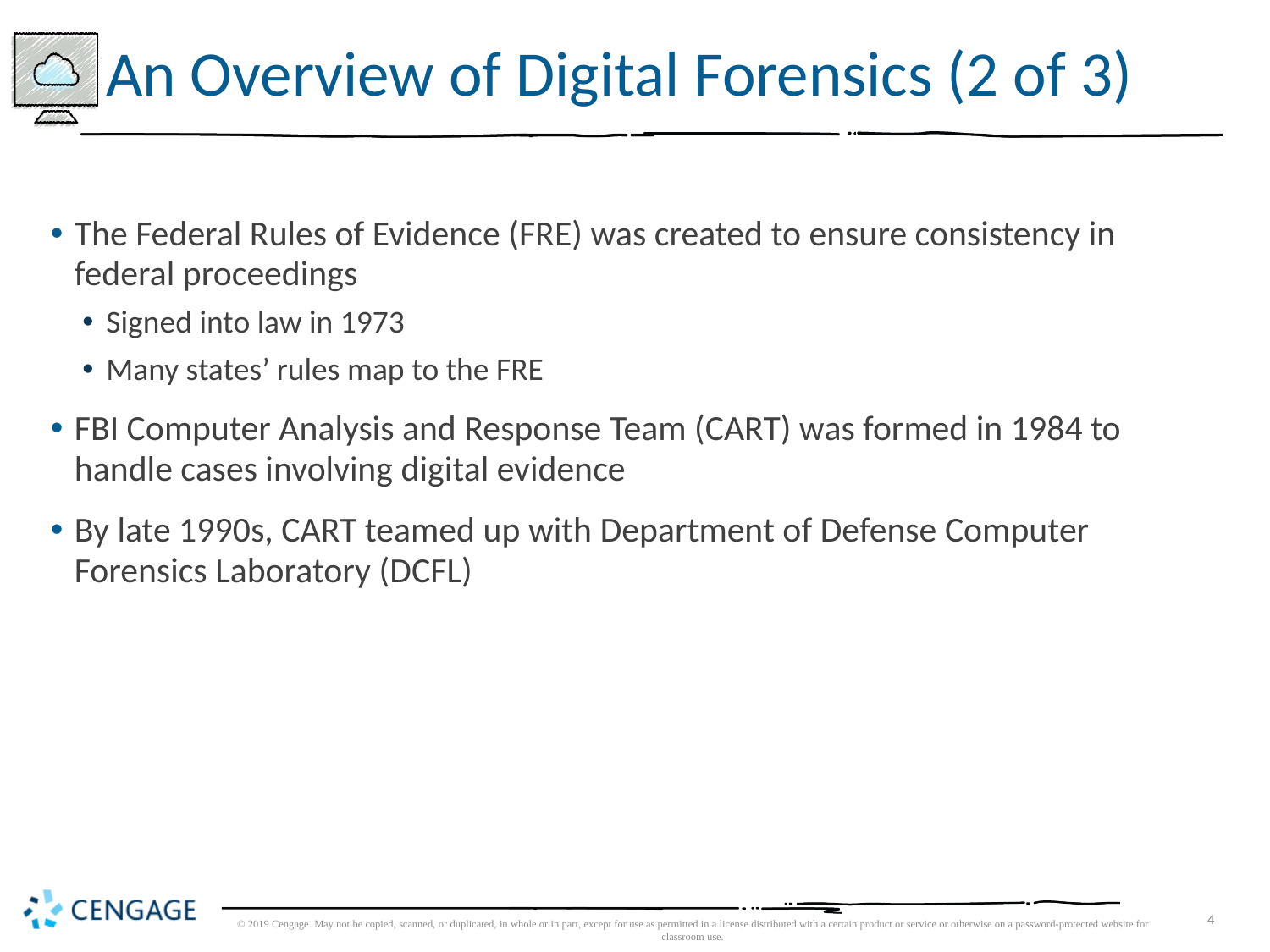

# An Overview of Digital Forensics (2 of 3)
The Federal Rules of Evidence (FRE) was created to ensure consistency in federal proceedings
Signed into law in 1973
Many states’ rules map to the FRE
FBI Computer Analysis and Response Team (CART) was formed in 1984 to handle cases involving digital evidence
By late 1990s, CART teamed up with Department of Defense Computer Forensics Laboratory (DCFL)
© 2019 Cengage. May not be copied, scanned, or duplicated, in whole or in part, except for use as permitted in a license distributed with a certain product or service or otherwise on a password-protected website for classroom use.